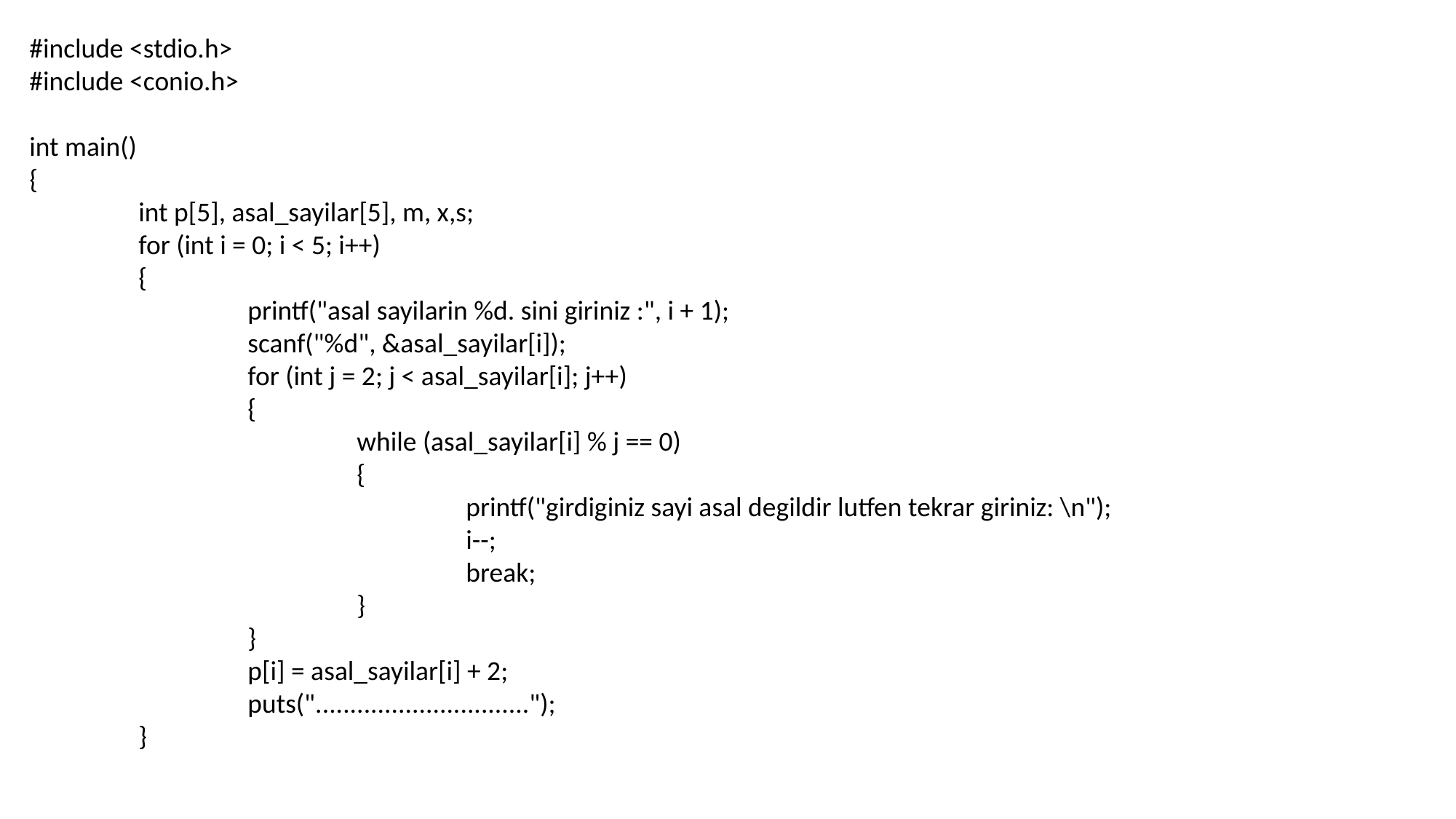

#include <stdio.h>
#include <conio.h>

int main()
{
	int p[5], asal_sayilar[5], m, x,s;
	for (int i = 0; i < 5; i++)
	{
		printf("asal sayilarin %d. sini giriniz :", i + 1);
		scanf("%d", &asal_sayilar[i]);
		for (int j = 2; j < asal_sayilar[i]; j++)
		{
			while (asal_sayilar[i] % j == 0)
			{
				printf("girdiginiz sayi asal degildir lutfen tekrar giriniz: \n");
				i--;
				break;
			}
		}
		p[i] = asal_sayilar[i] + 2;
		puts("...............................");
	}